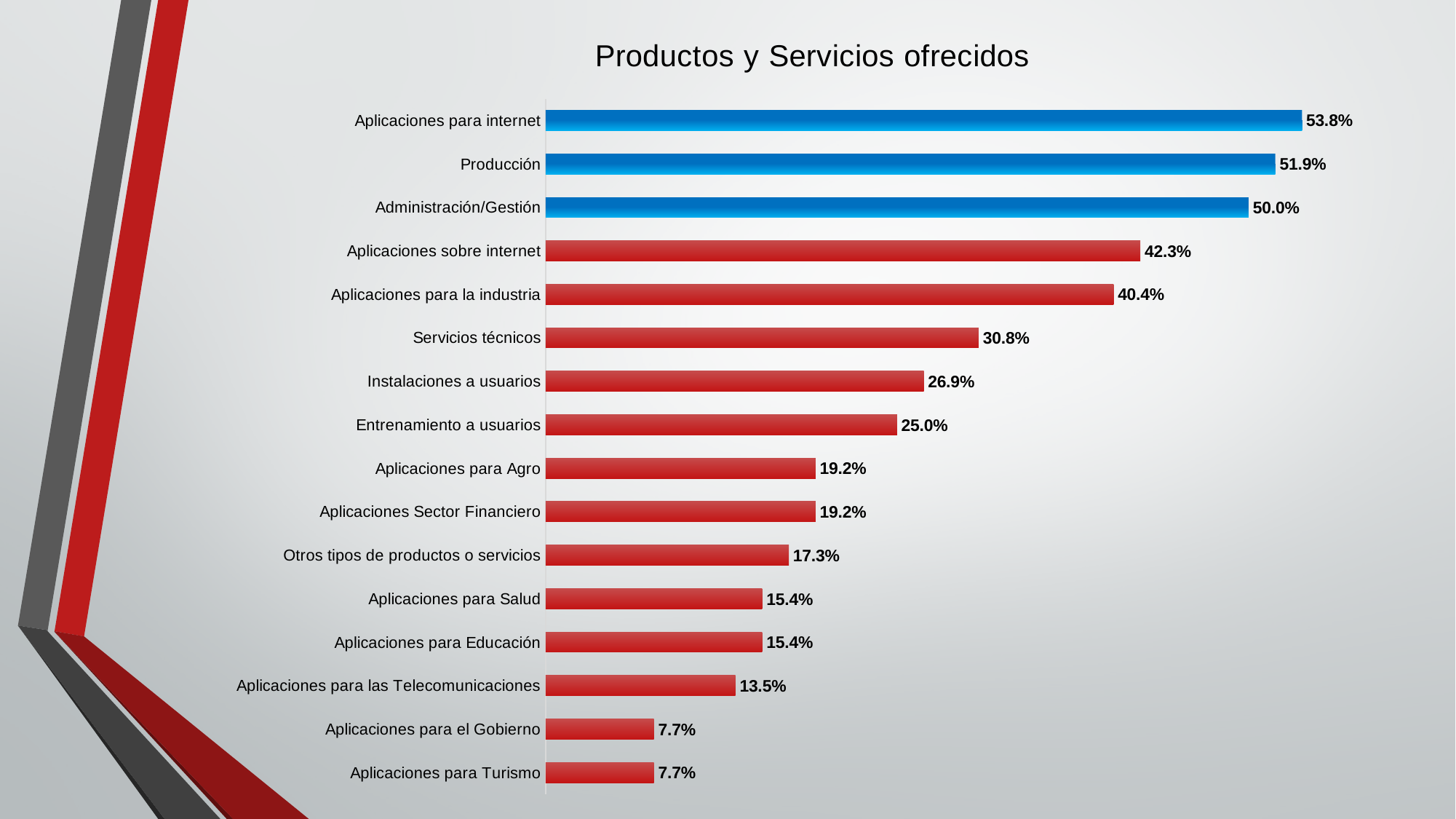

### Chart: Productos y Servicios ofrecidos

| Category | Porcentaje |
|---|---|
| Aplicaciones para internet | 0.538 |
| Producción | 0.519 |
| Administración/Gestión | 0.5 |
| Aplicaciones sobre internet | 0.423 |
| Aplicaciones para la industria | 0.404 |
| Servicios técnicos | 0.308 |
| Instalaciones a usuarios | 0.269 |
| Entrenamiento a usuarios | 0.25 |
| Aplicaciones para Agro | 0.192 |
| Aplicaciones Sector Financiero | 0.192 |
| Otros tipos de productos o servicios | 0.173 |
| Aplicaciones para Salud | 0.154 |
| Aplicaciones para Educación | 0.154 |
| Aplicaciones para las Telecomunicaciones | 0.135 |
| Aplicaciones para el Gobierno | 0.077 |
| Aplicaciones para Turismo | 0.077 |